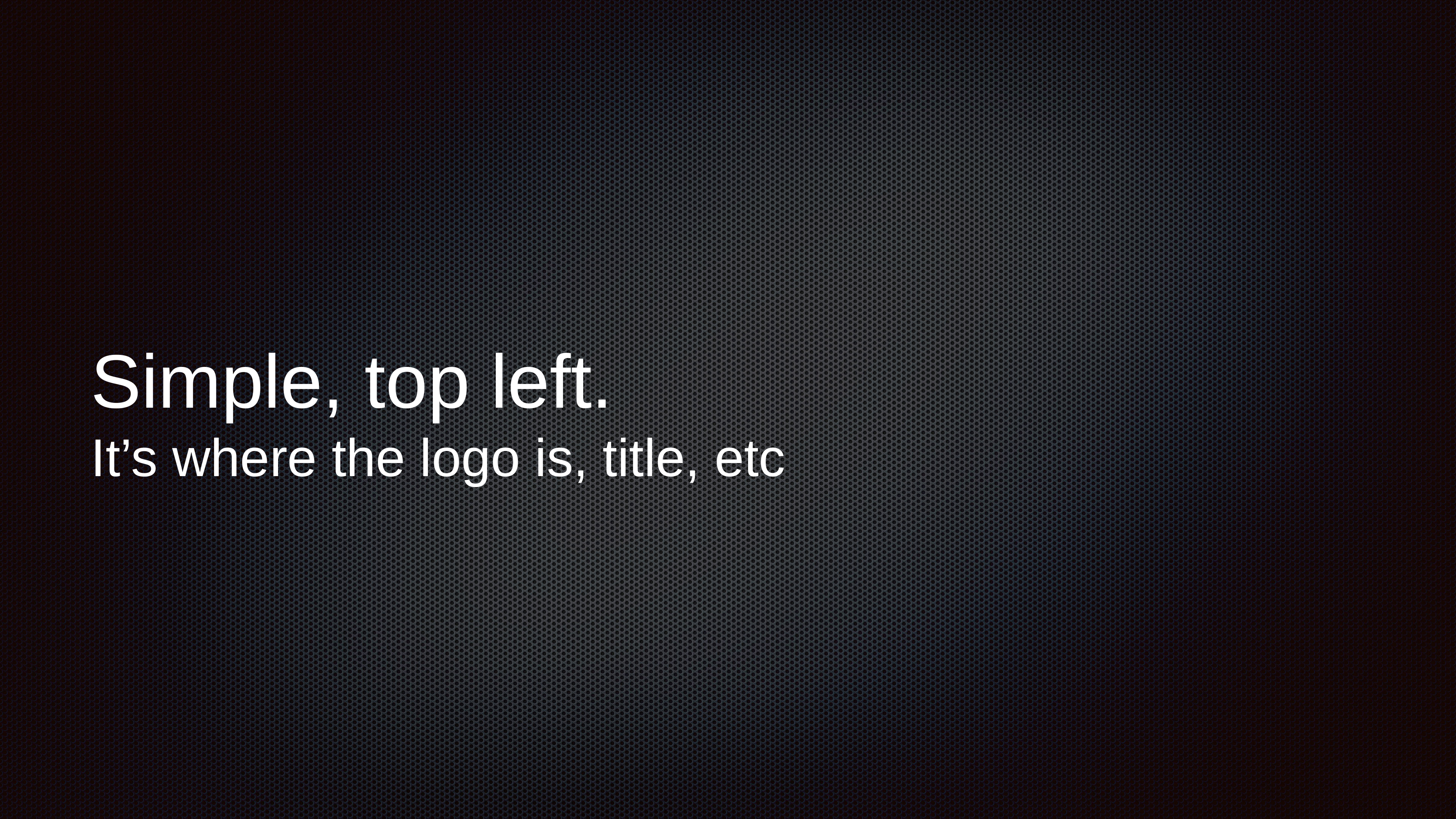

# Simple, top left.
It’s where the logo is, title, etc